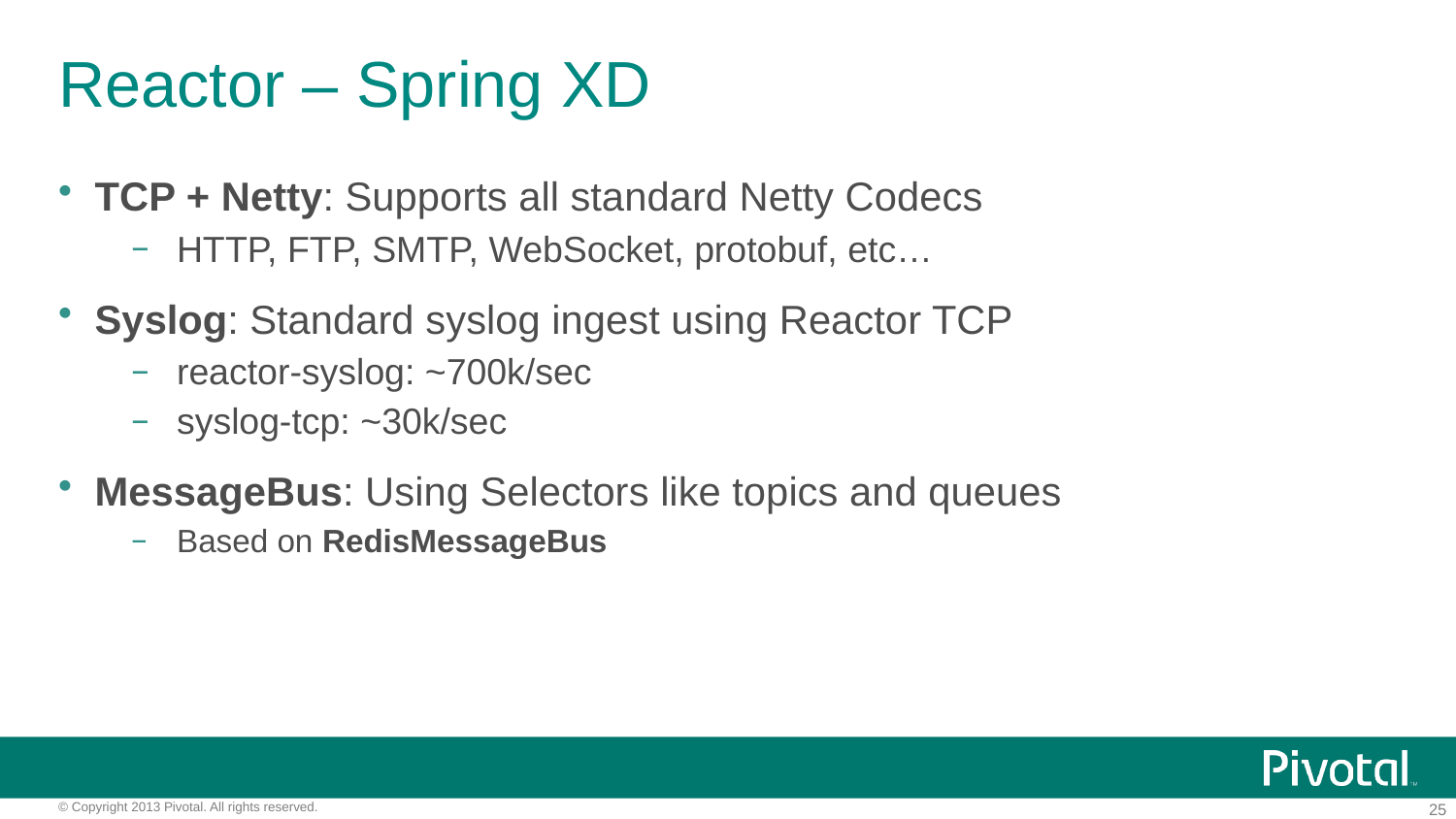

# Reactor – Spring XD
TCP + Netty: Supports all standard Netty Codecs
HTTP, FTP, SMTP, WebSocket, protobuf, etc…
Syslog: Standard syslog ingest using Reactor TCP
reactor-syslog: ~700k/sec
syslog-tcp: ~30k/sec
MessageBus: Using Selectors like topics and queues
Based on RedisMessageBus